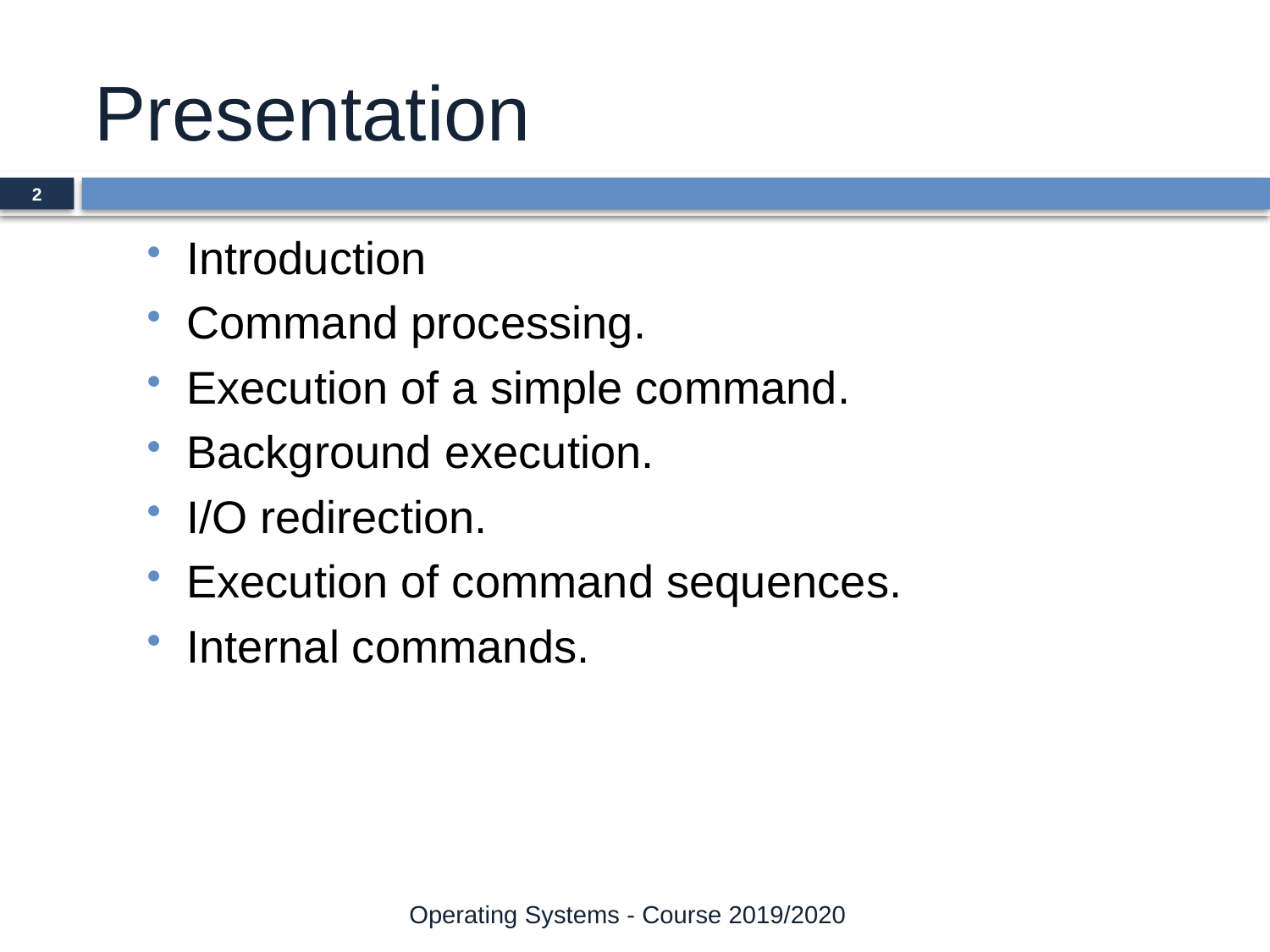

Presentation
2
Introduction
Command processing.
Execution of a simple command.
Background execution.
I/O redirection.
Execution of command sequences.
Internal commands.